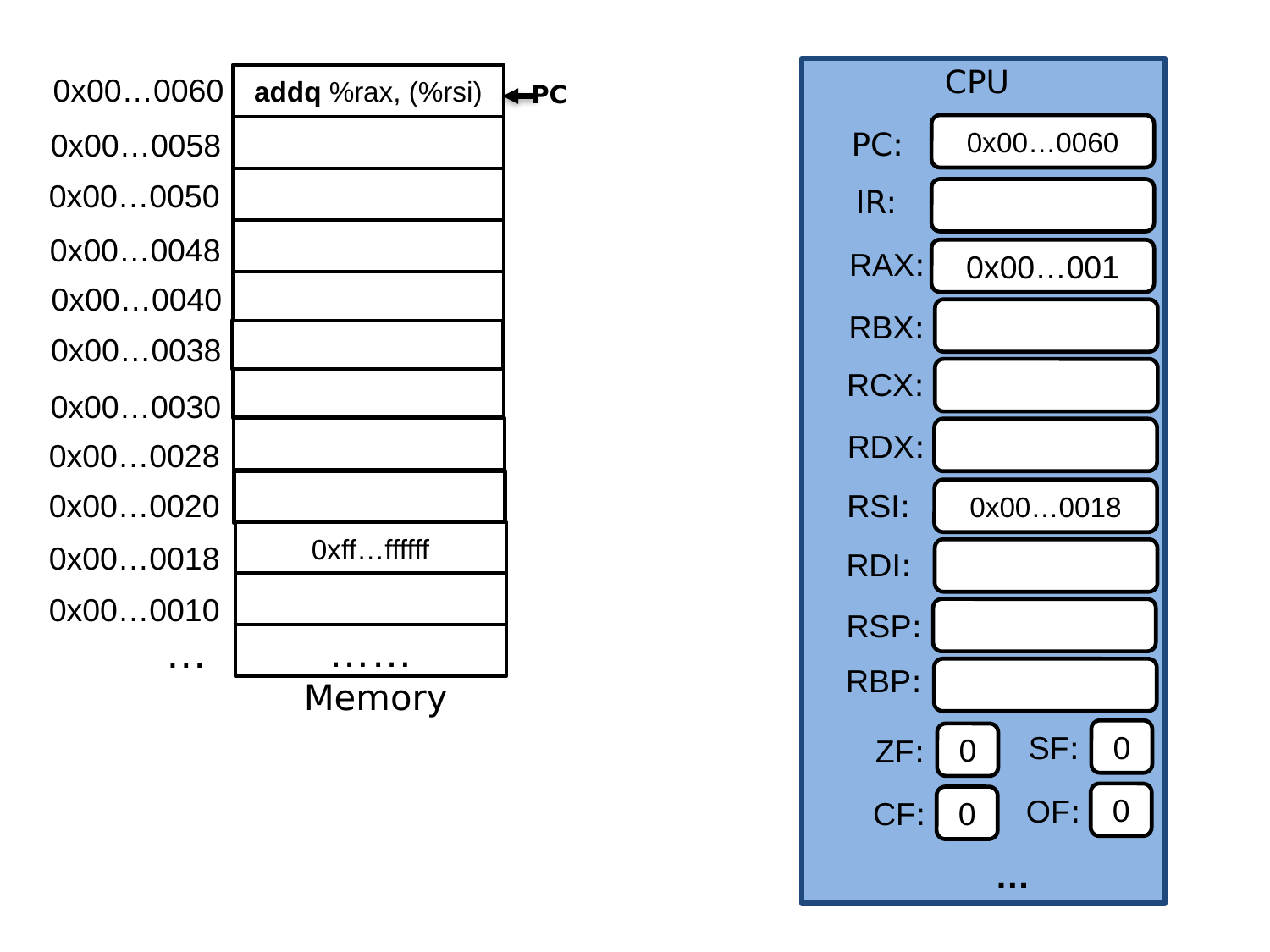

CPU

0x00…0060
addq %rax, (%rsi)
PC
0x00…0060

PC:
0x00…0058

0x00…0050
IR:

0x00…0048
RAX:
0x00…001

0x00…0040

RBX:

0x00…0038
RCX:

0x00…0030

RDX:
0x00…0028

RSI:
0x00…0018
0x00…0020
0xff…ffffff
0x00…0018
RDI:

0x00…0010

RSP:
…
……
RBP:

Memory
0
SF:
0
ZF:
0
OF:
0
CF:
…